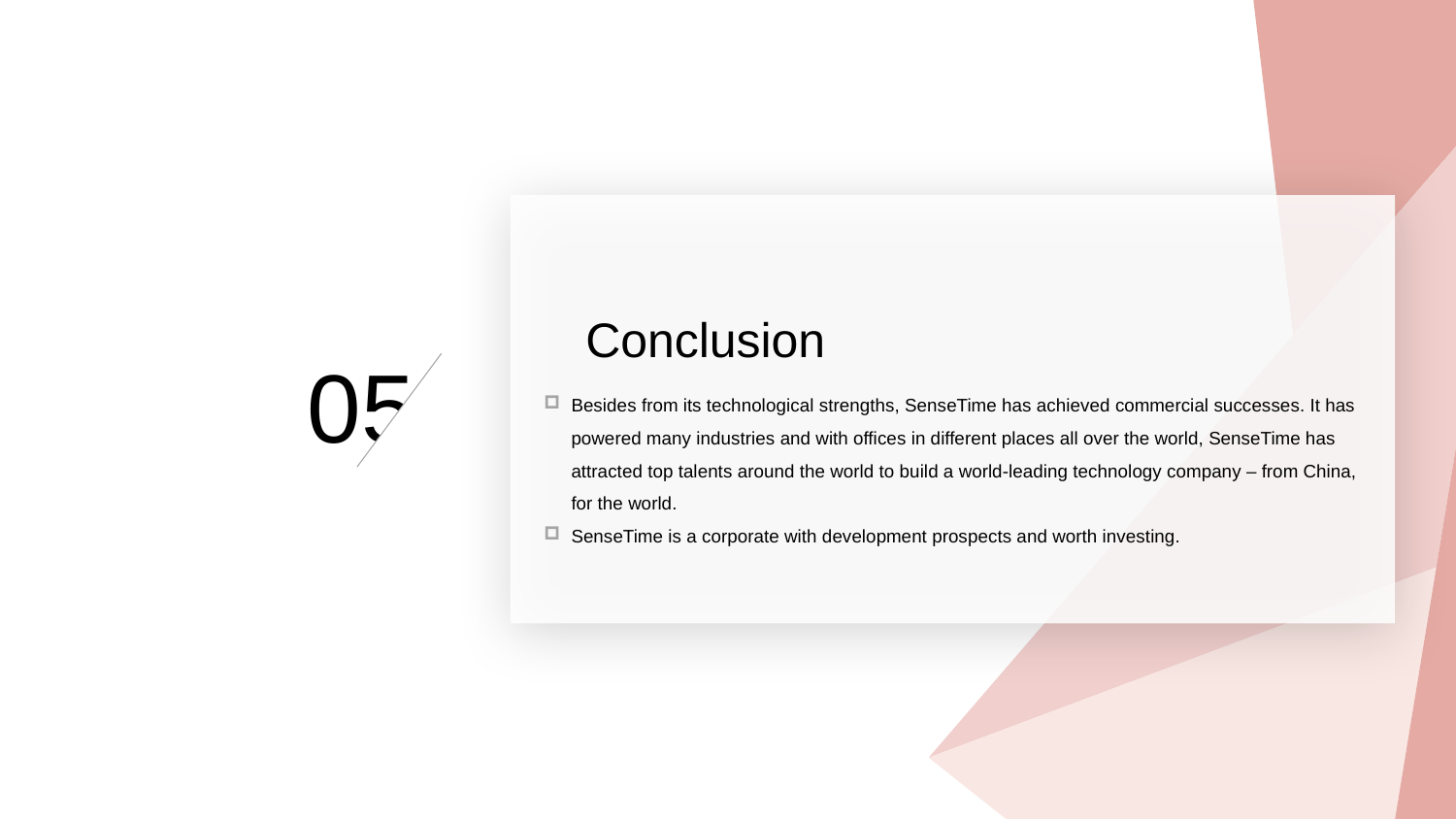

Conclusion
05

Besides from its technological strengths, SenseTime has achieved commercial successes. It has powered many industries and with offices in different places all over the world, SenseTime has attracted top talents around the world to build a world-leading technology company – from China, for the world.
SenseTime is a corporate with development prospects and worth investing.